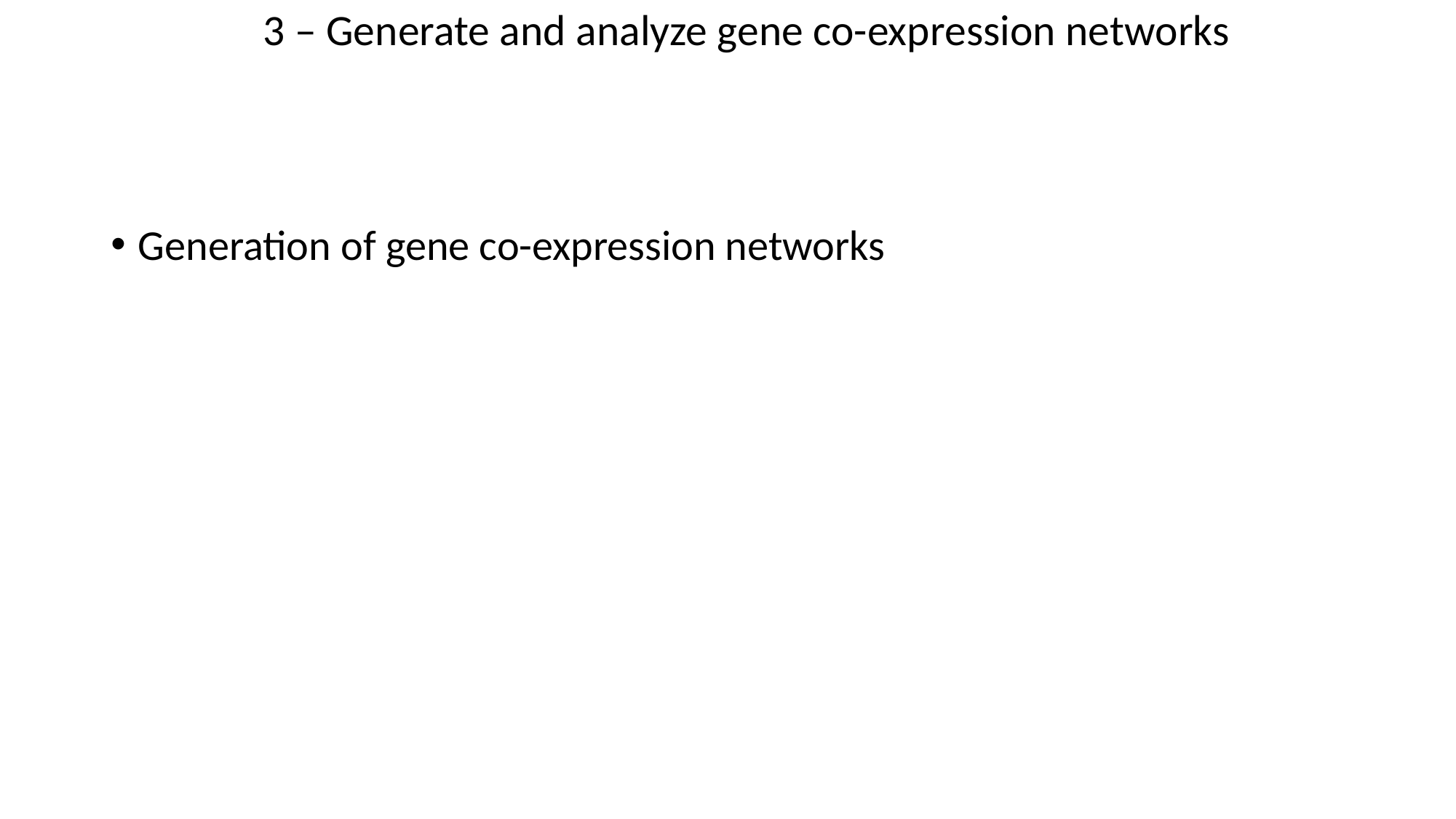

3 – Generate and analyze gene co-expression networks
Generation of gene co-expression networks